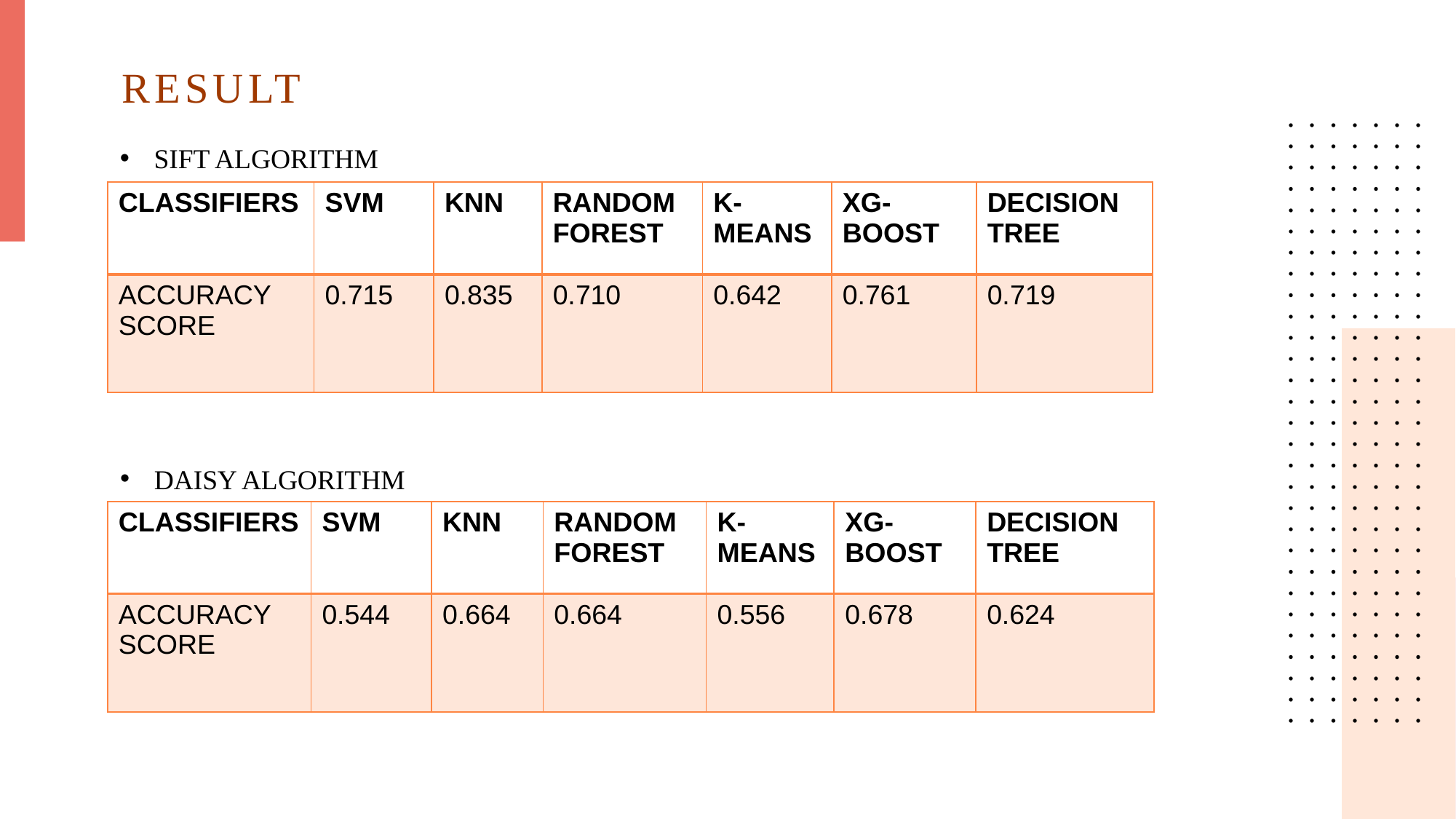

RESULT
SIFT ALGORITHM
| CLASSIFIERS | SVM | KNN | RANDOM FOREST | K-MEANS | XG-BOOST | DECISION TREE |
| --- | --- | --- | --- | --- | --- | --- |
| ACCURACY SCORE | 0.715 | 0.835 | 0.710 | 0.642 | 0.761 | 0.719 |

DAISY ALGORITHM
| CLASSIFIERS | SVM | KNN | RANDOM FOREST | K-MEANS | XG-BOOST | DECISION TREE |
| --- | --- | --- | --- | --- | --- | --- |
| ACCURACY SCORE | 0.544 | 0.664 | 0.664 | 0.556 | 0.678 | 0.624 |